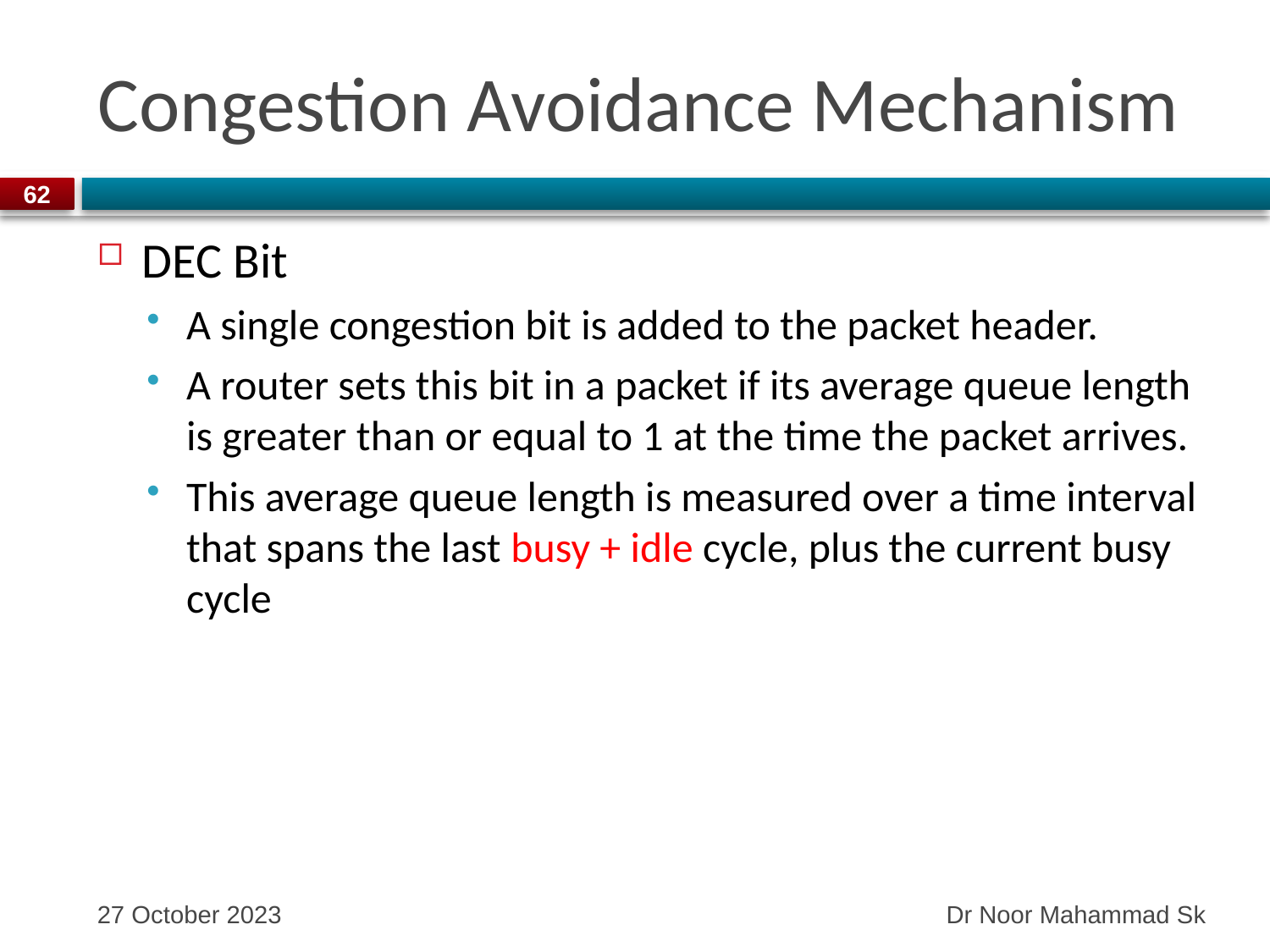

# Congestion Avoidance Mechanism
62
DEC Bit
A single congestion bit is added to the packet header.
A router sets this bit in a packet if its average queue length is greater than or equal to 1 at the time the packet arrives.
This average queue length is measured over a time interval that spans the last busy + idle cycle, plus the current busy cycle
Dr Noor Mahammad Sk
27 October 2023